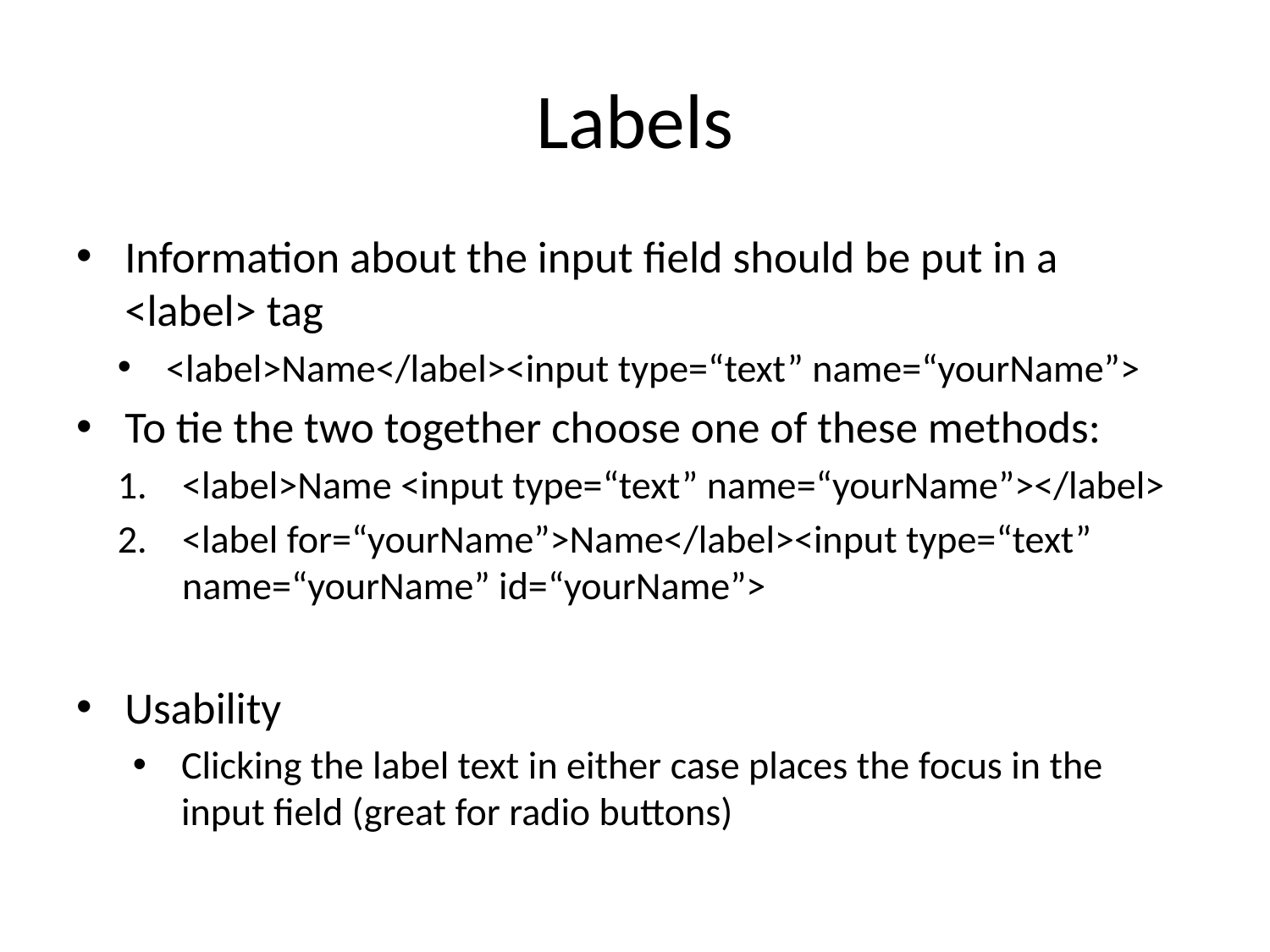

# Labels
Information about the input field should be put in a <label> tag
<label>Name</label><input type=“text” name=“yourName”>
To tie the two together choose one of these methods:
<label>Name <input type=“text” name=“yourName”></label>
<label for=“yourName”>Name</label><input type=“text” name=“yourName” id=“yourName”>

Usability
Clicking the label text in either case places the focus in the input field (great for radio buttons)